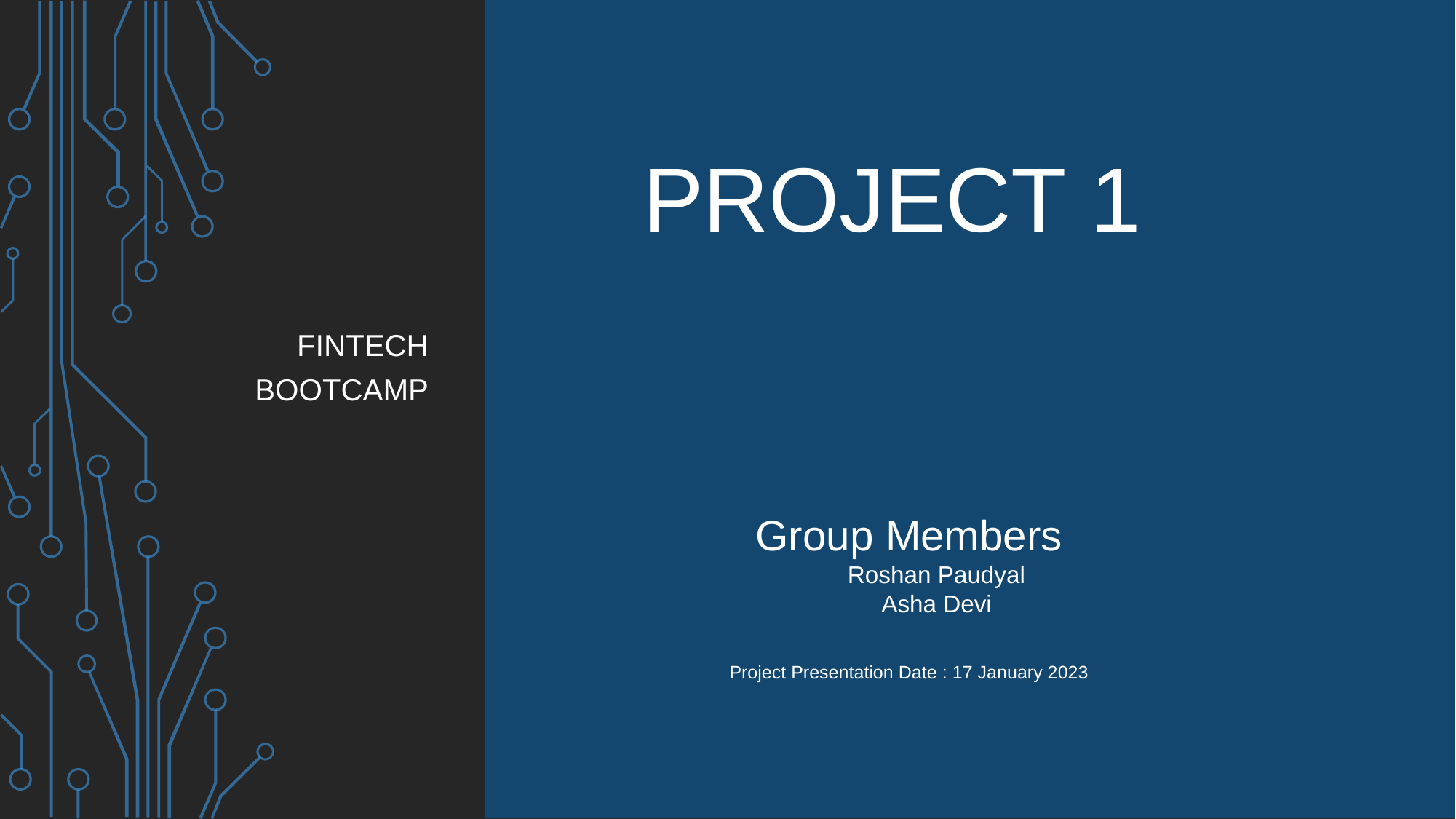

# Project 1
FinTech bootcamp
Group Members
Roshan Paudyal
Asha Devi

Project Presentation Date : 17 January 2023